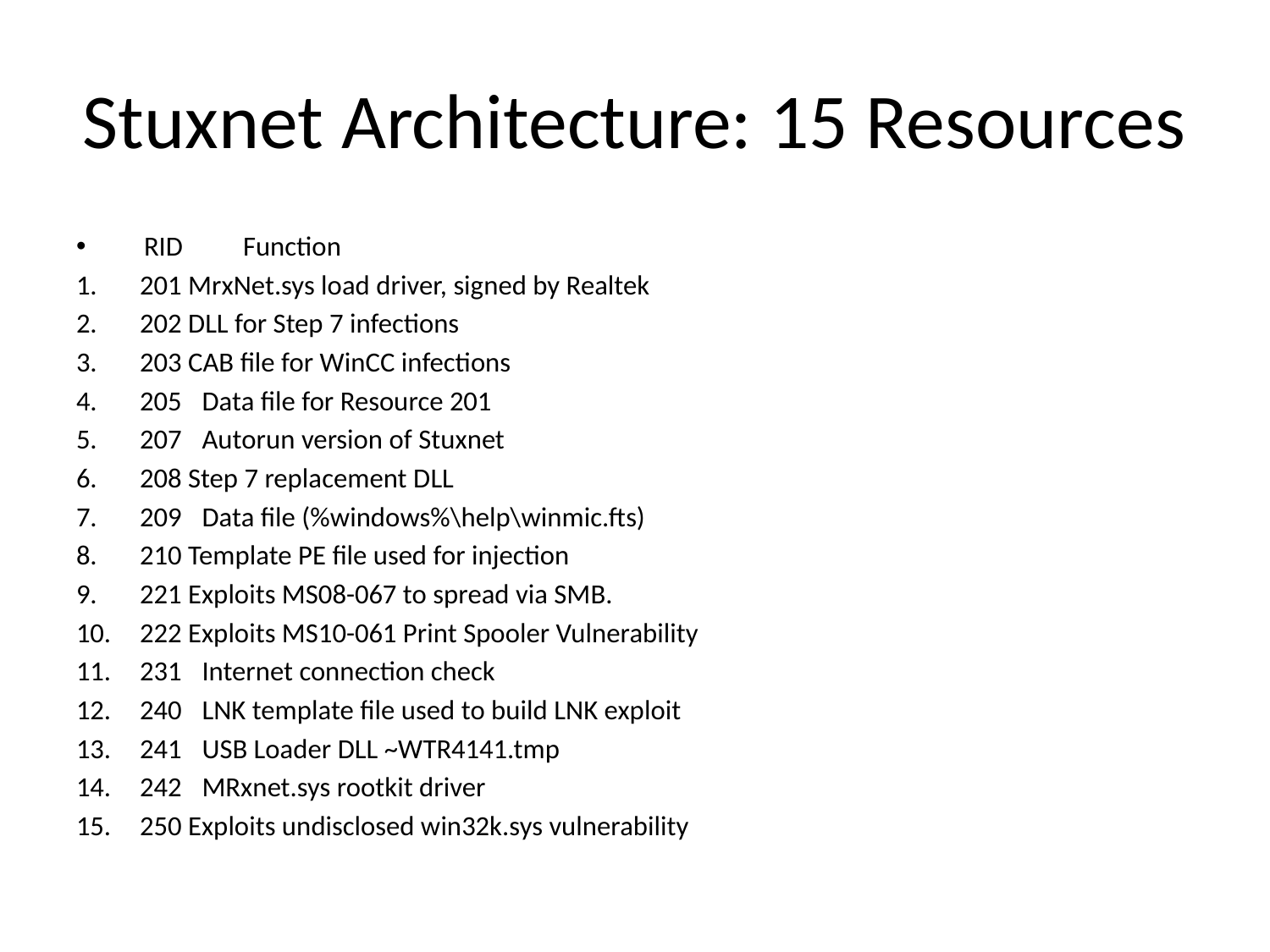

# Stuxnet Architecture: 15 Resources
    RID	Function
201 MrxNet.sys load driver, signed by Realtek
202 DLL for Step 7 infections
203 CAB file for WinCC infections
205	Data file for Resource 201
207	Autorun version of Stuxnet
208 Step 7 replacement DLL
209	Data file (%windows%\help\winmic.fts)
210 Template PE file used for injection
221 Exploits MS08-067 to spread via SMB.
222 Exploits MS10-061 Print Spooler Vulnerability
231	Internet connection check
240	LNK template file used to build LNK exploit
241	USB Loader DLL ~WTR4141.tmp
242	MRxnet.sys rootkit driver
250 Exploits undisclosed win32k.sys vulnerability